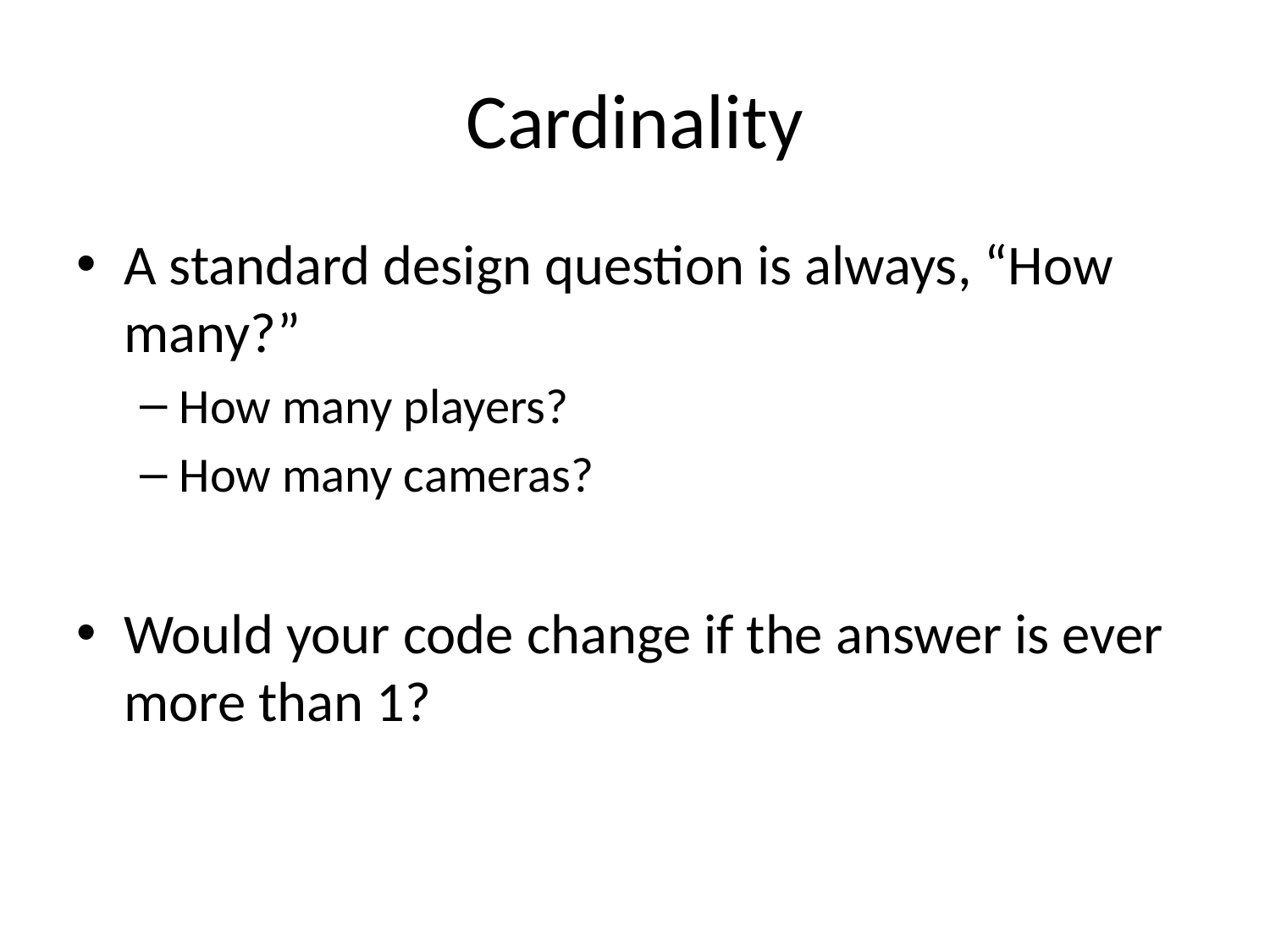

# Cardinality
A standard design question is always, “How many?”
How many players?
How many cameras?

Would your code change if the answer is ever more than 1?